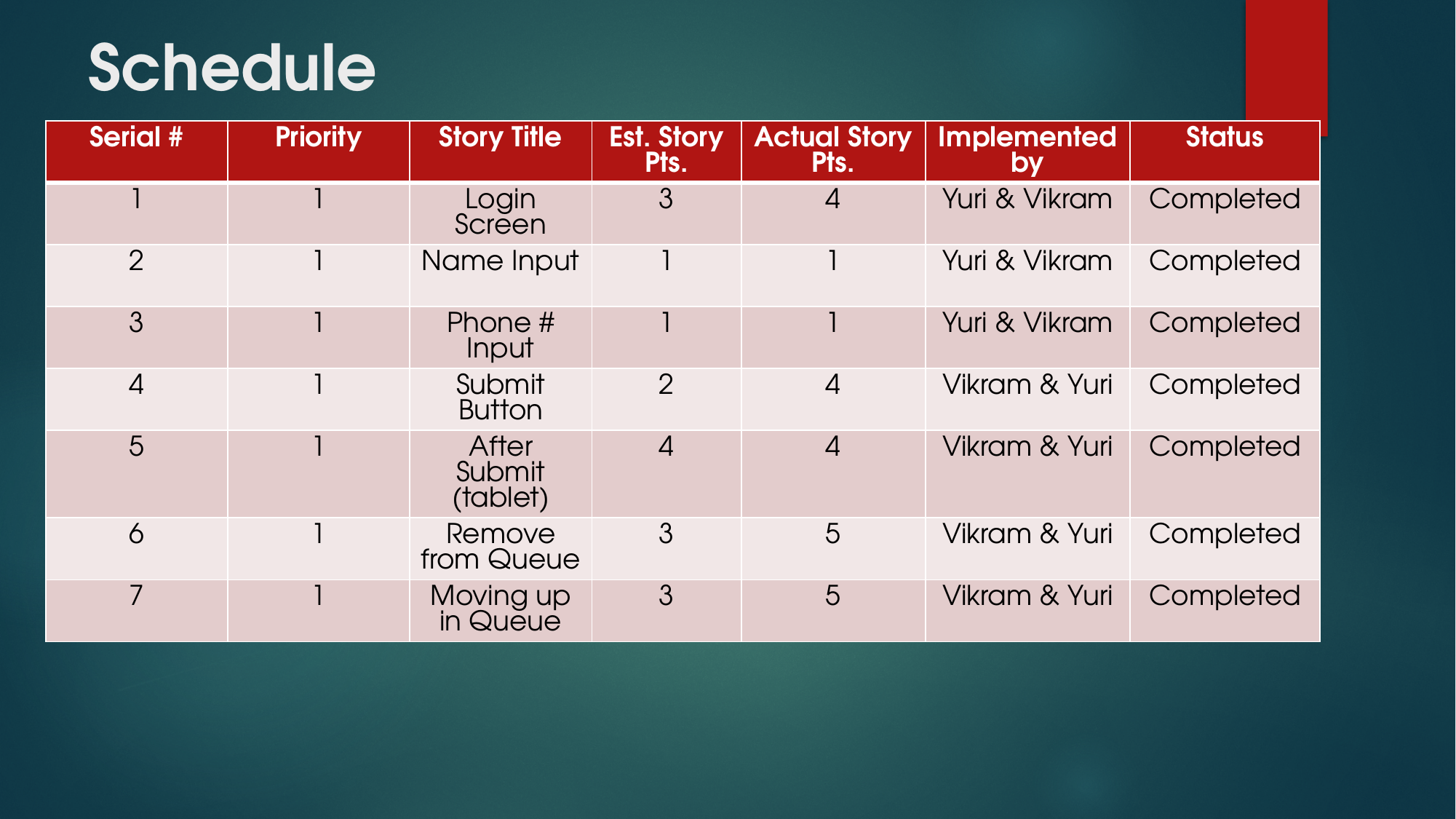

# Schedule
| Serial # | Priority | Story Title | Est. Story Pts. | Actual Story Pts. | Implemented by | Status |
| --- | --- | --- | --- | --- | --- | --- |
| 1 | 1 | Login Screen | 3 | 4 | Yuri & Vikram | Completed |
| 2 | 1 | Name Input | 1 | 1 | Yuri & Vikram | Completed |
| 3 | 1 | Phone # Input | 1 | 1 | Yuri & Vikram | Completed |
| 4 | 1 | Submit Button | 2 | 4 | Vikram & Yuri | Completed |
| 5 | 1 | After Submit (tablet) | 4 | 4 | Vikram & Yuri | Completed |
| 6 | 1 | Remove from Queue | 3 | 5 | Vikram & Yuri | Completed |
| 7 | 1 | Moving up in Queue | 3 | 5 | Vikram & Yuri | Completed |